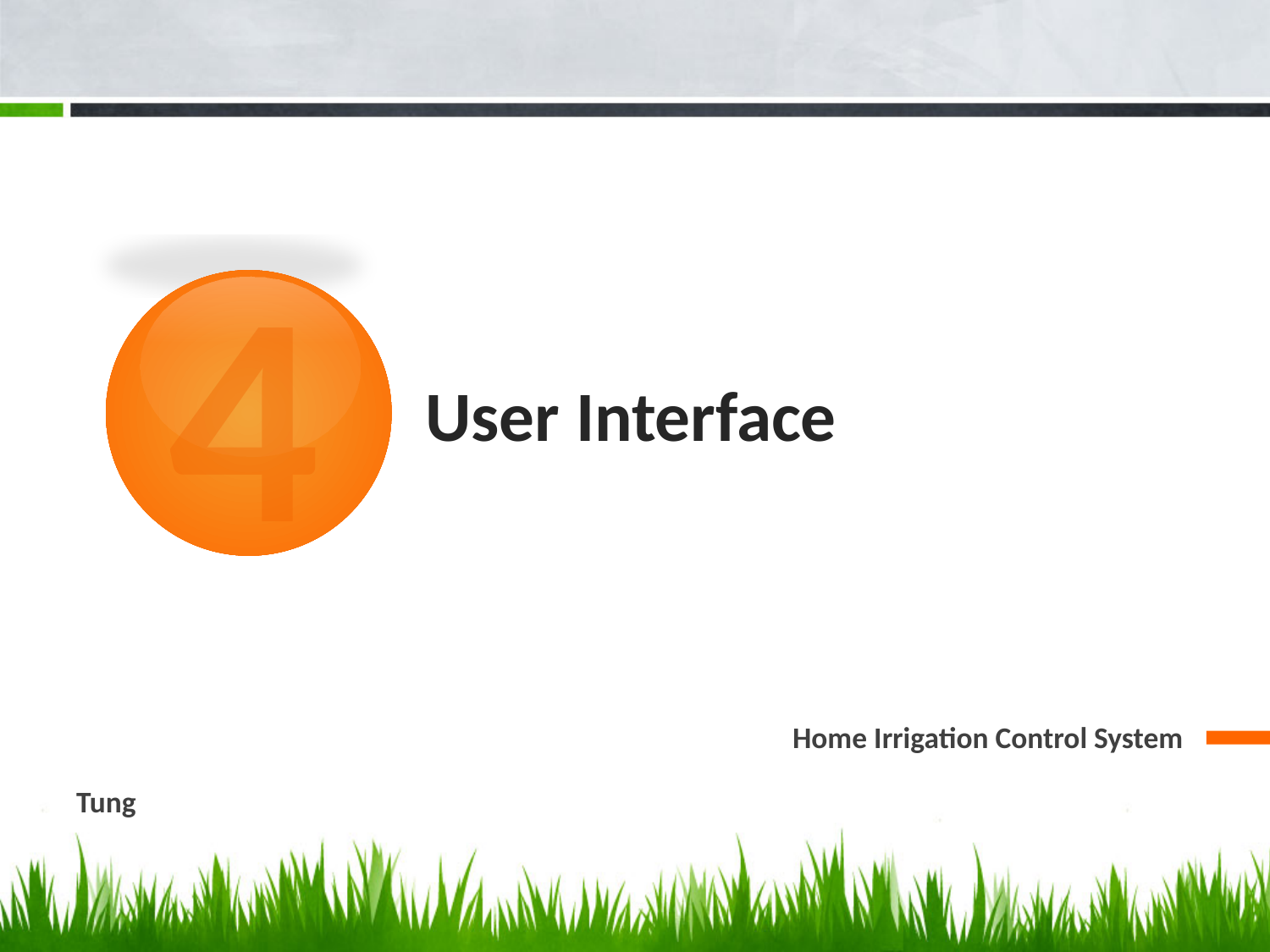

4
# User Interface
Home Irrigation Control System
Tung